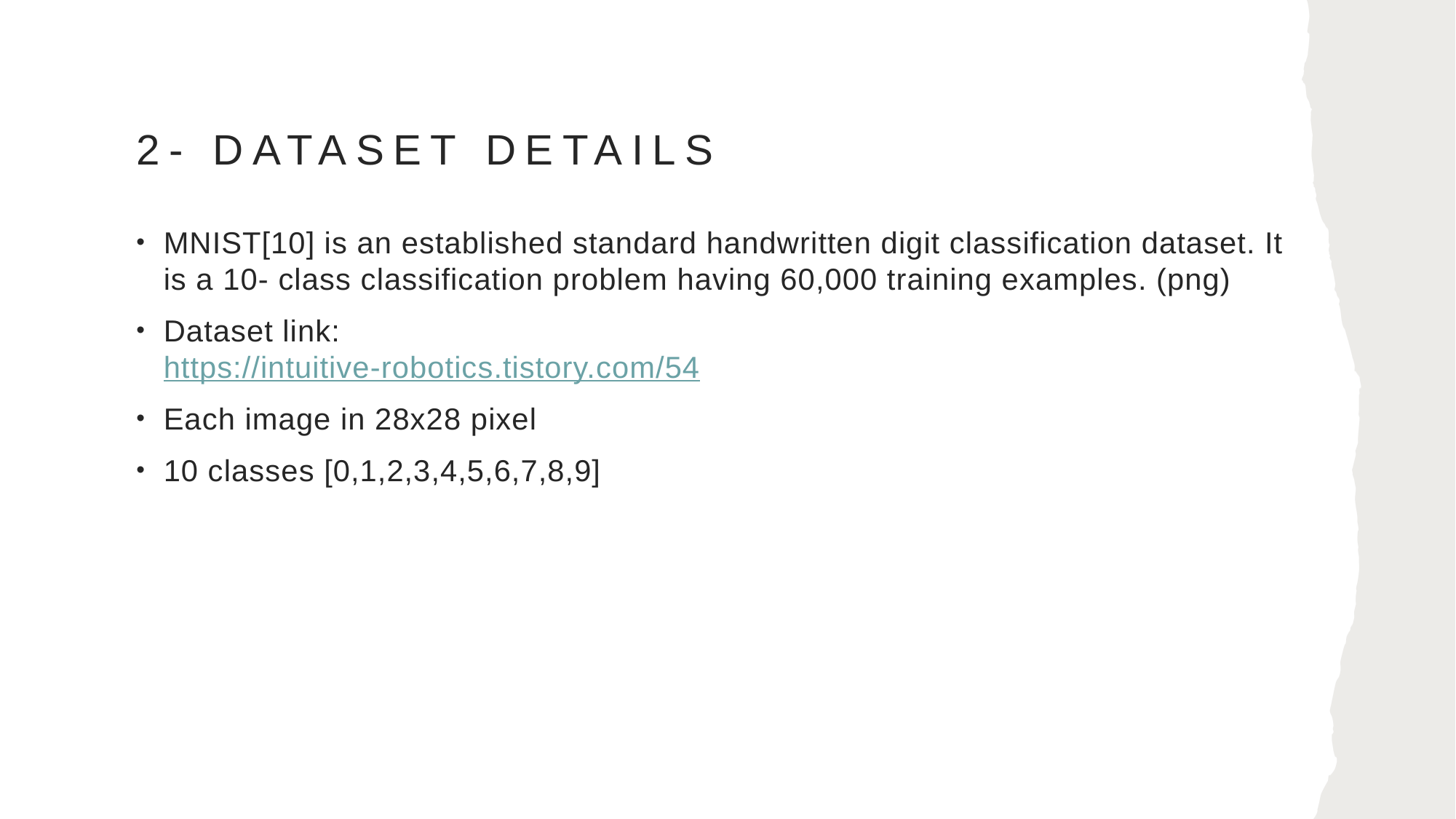

# 2- Dataset details
MNIST[10] is an established standard handwritten digit classification dataset. It is a 10- class classification problem having 60,000 training examples. (png)
Dataset link:
https://intuitive-robotics.tistory.com/54
Each image in 28x28 pixel
10 classes [0,1,2,3,4,5,6,7,8,9]